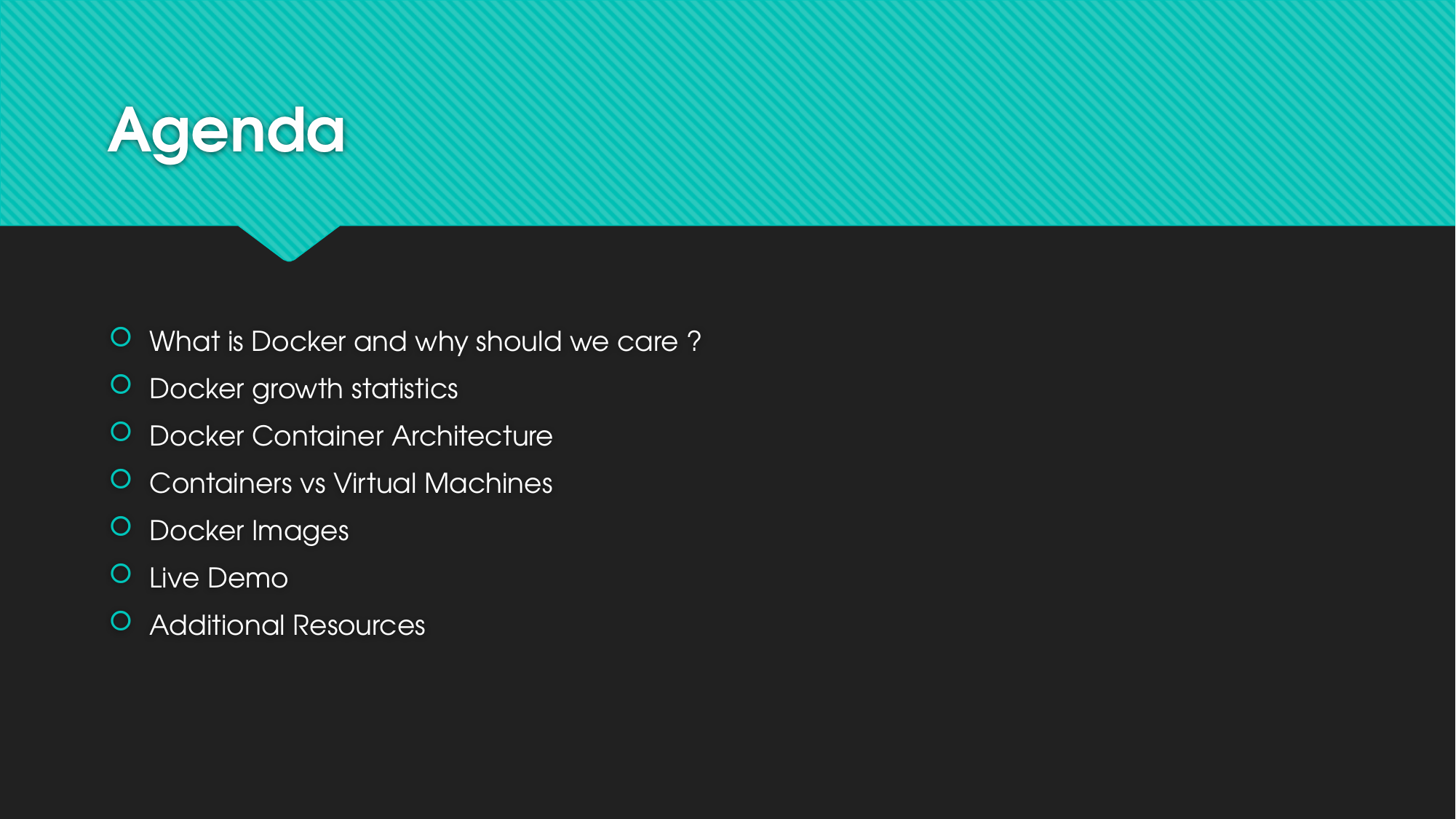

# Agenda
What is Docker and why should we care ?
Docker growth statistics
Docker Container Architecture
Containers vs Virtual Machines
Docker Images
Live Demo
Additional Resources